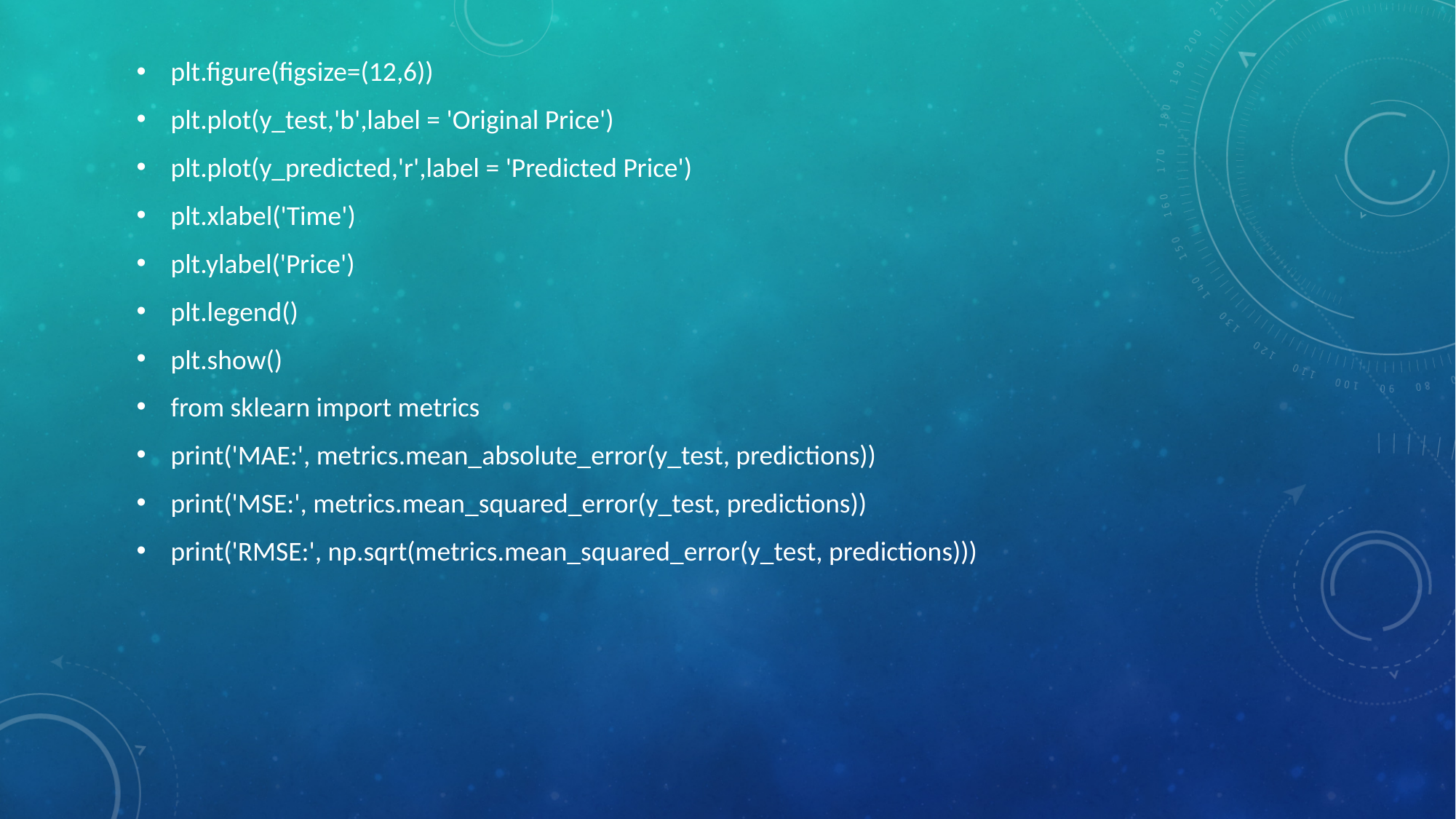

plt.figure(figsize=(12,6))
plt.plot(y_test,'b',label = 'Original Price')
plt.plot(y_predicted,'r',label = 'Predicted Price')
plt.xlabel('Time')
plt.ylabel('Price')
plt.legend()
plt.show()
from sklearn import metrics
print('MAE:', metrics.mean_absolute_error(y_test, predictions))
print('MSE:', metrics.mean_squared_error(y_test, predictions))
print('RMSE:', np.sqrt(metrics.mean_squared_error(y_test, predictions)))
# ‘